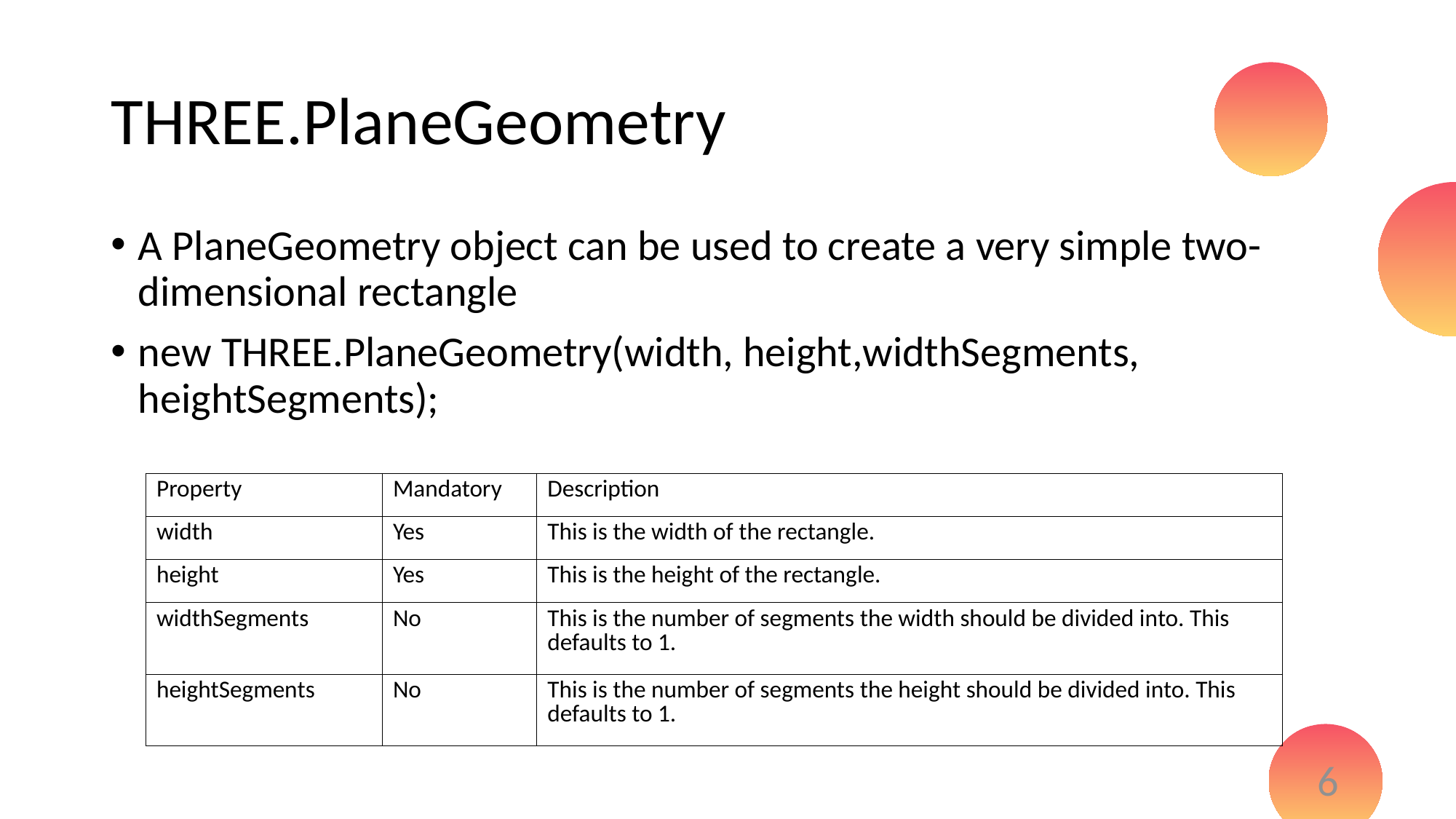

# THREE.PlaneGeometry

A PlaneGeometry object can be used to create a very simple two-dimensional rectangle
new THREE.PlaneGeometry(width, height,widthSegments, heightSegments);

| Property | Mandatory | Description |
| --- | --- | --- |
| width | Yes | This is the width of the rectangle. |
| height | Yes | This is the height of the rectangle. |
| widthSegments | No | This is the number of segments the width should be divided into. This defaults to 1. |
| heightSegments | No | This is the number of segments the height should be divided into. This defaults to 1. |
6